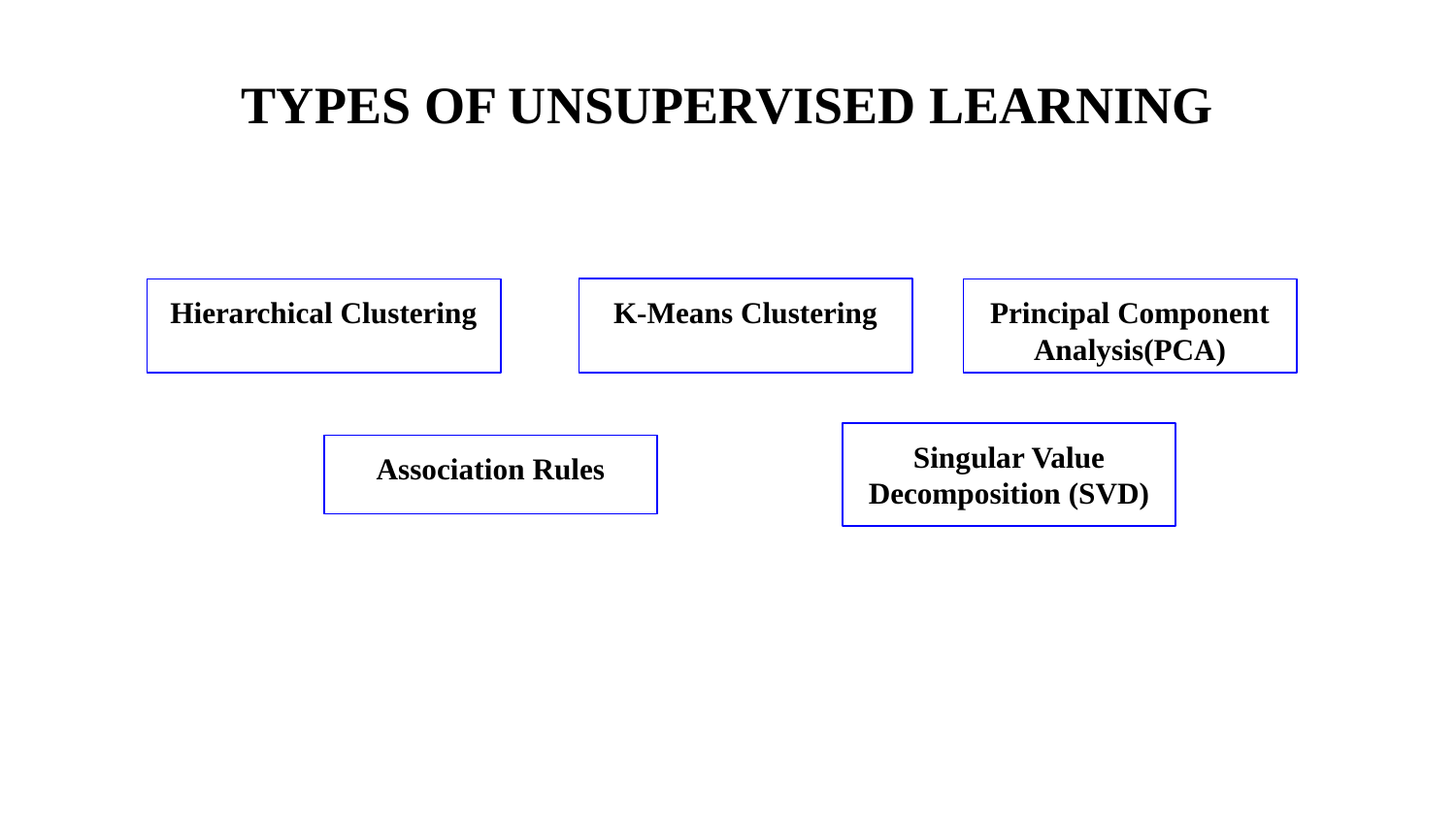

TYPES OF UNSUPERVISED LEARNING
K-Means Clustering
Hierarchical Clustering
Principal Component Analysis(PCA)
Singular Value Decomposition (SVD)
Association Rules